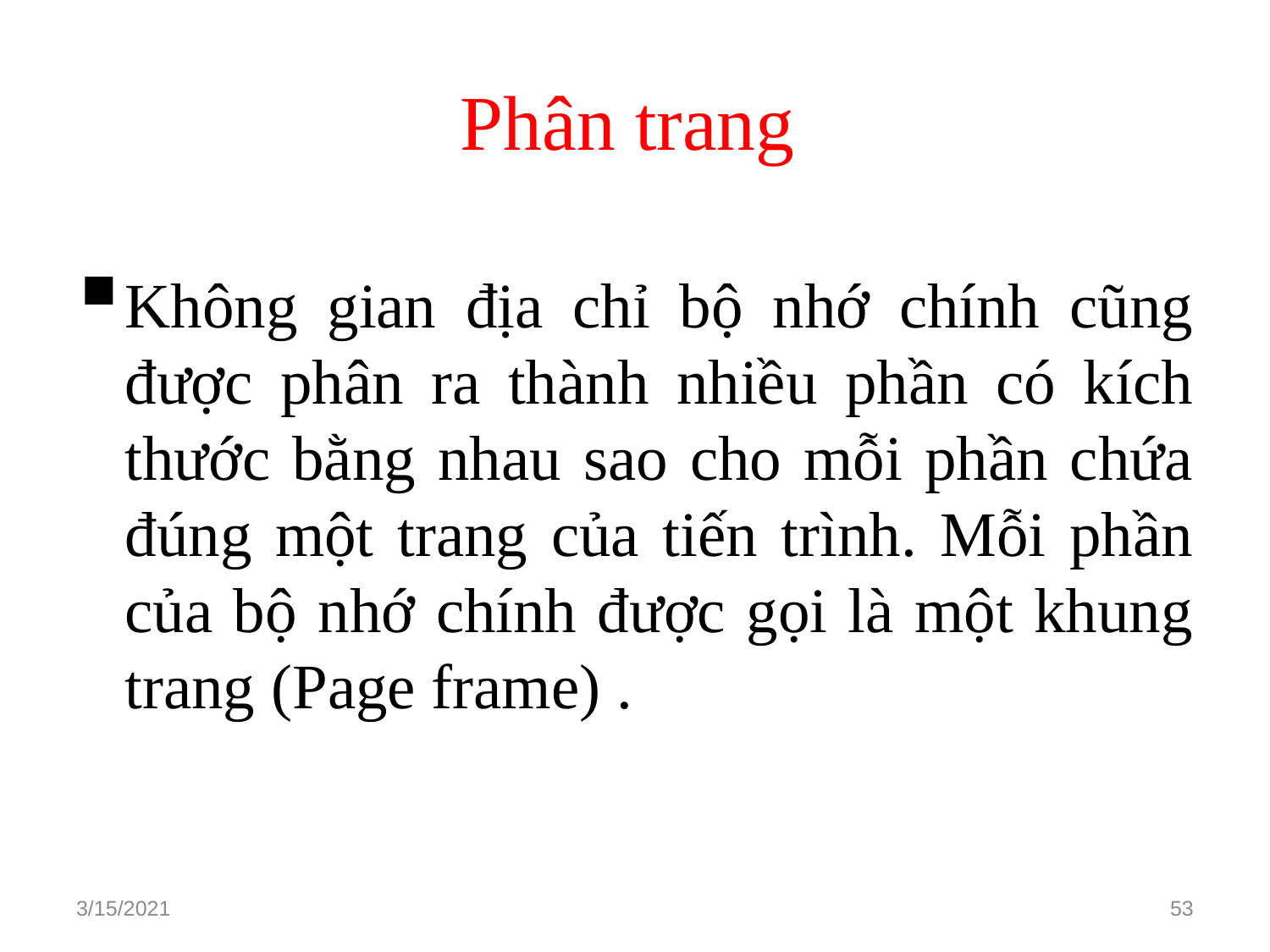

# Phân trang
Không gian địa chỉ bộ nhớ chính cũng được phân ra thành nhiều phần có kích thước bằng nhau sao cho mỗi phần chứa đúng một trang của tiến trình. Mỗi phần của bộ nhớ chính được gọi là một khung trang (Page frame) .
3/15/2021
53